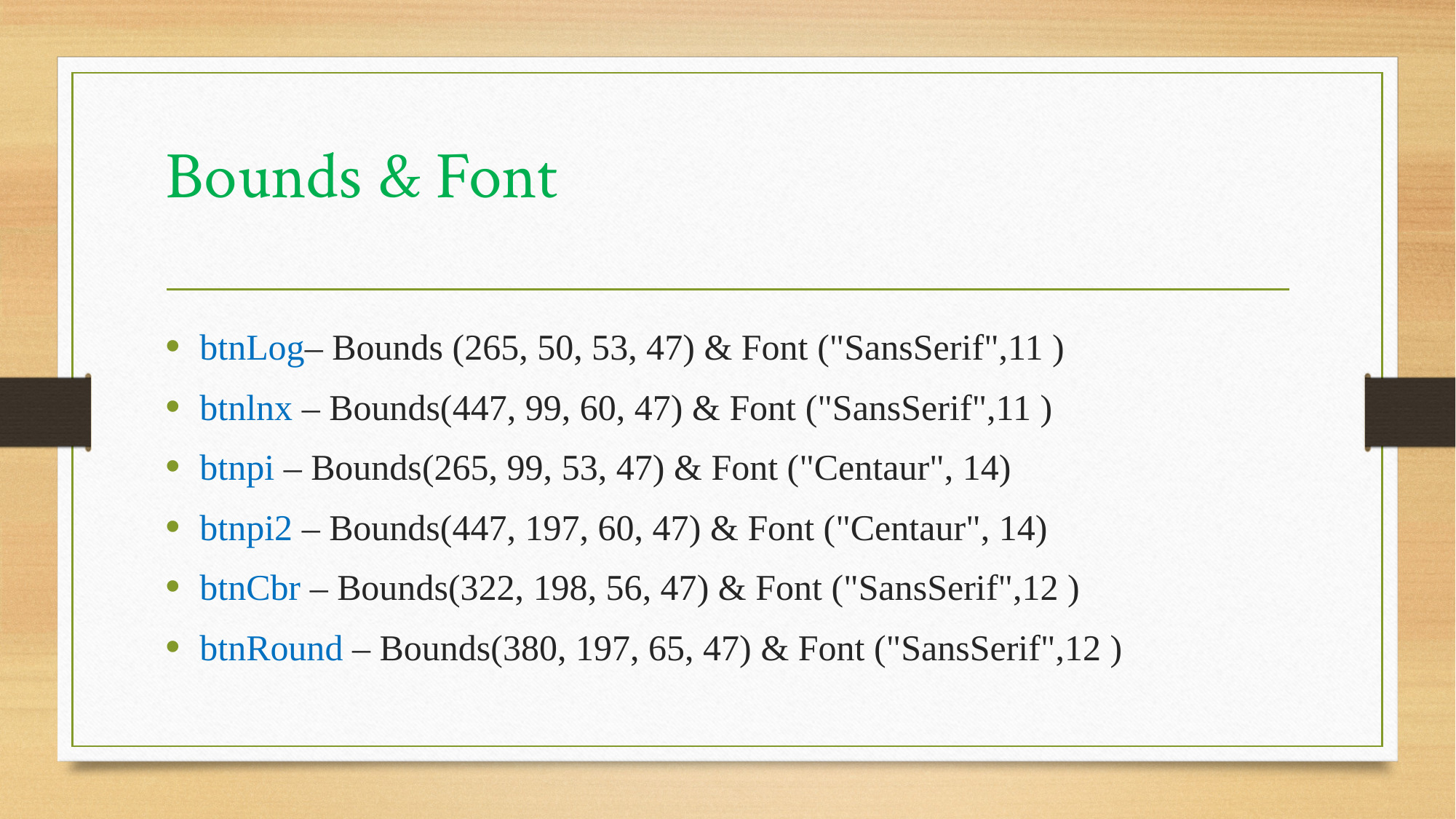

# Bounds & Font
btnLog– Bounds (265, 50, 53, 47) & Font ("SansSerif",11 )
btnlnx – Bounds(447, 99, 60, 47) & Font ("SansSerif",11 )
btnpi – Bounds(265, 99, 53, 47) & Font ("Centaur", 14)
btnpi2 – Bounds(447, 197, 60, 47) & Font ("Centaur", 14)
btnCbr – Bounds(322, 198, 56, 47) & Font ("SansSerif",12 )
btnRound – Bounds(380, 197, 65, 47) & Font ("SansSerif",12 )